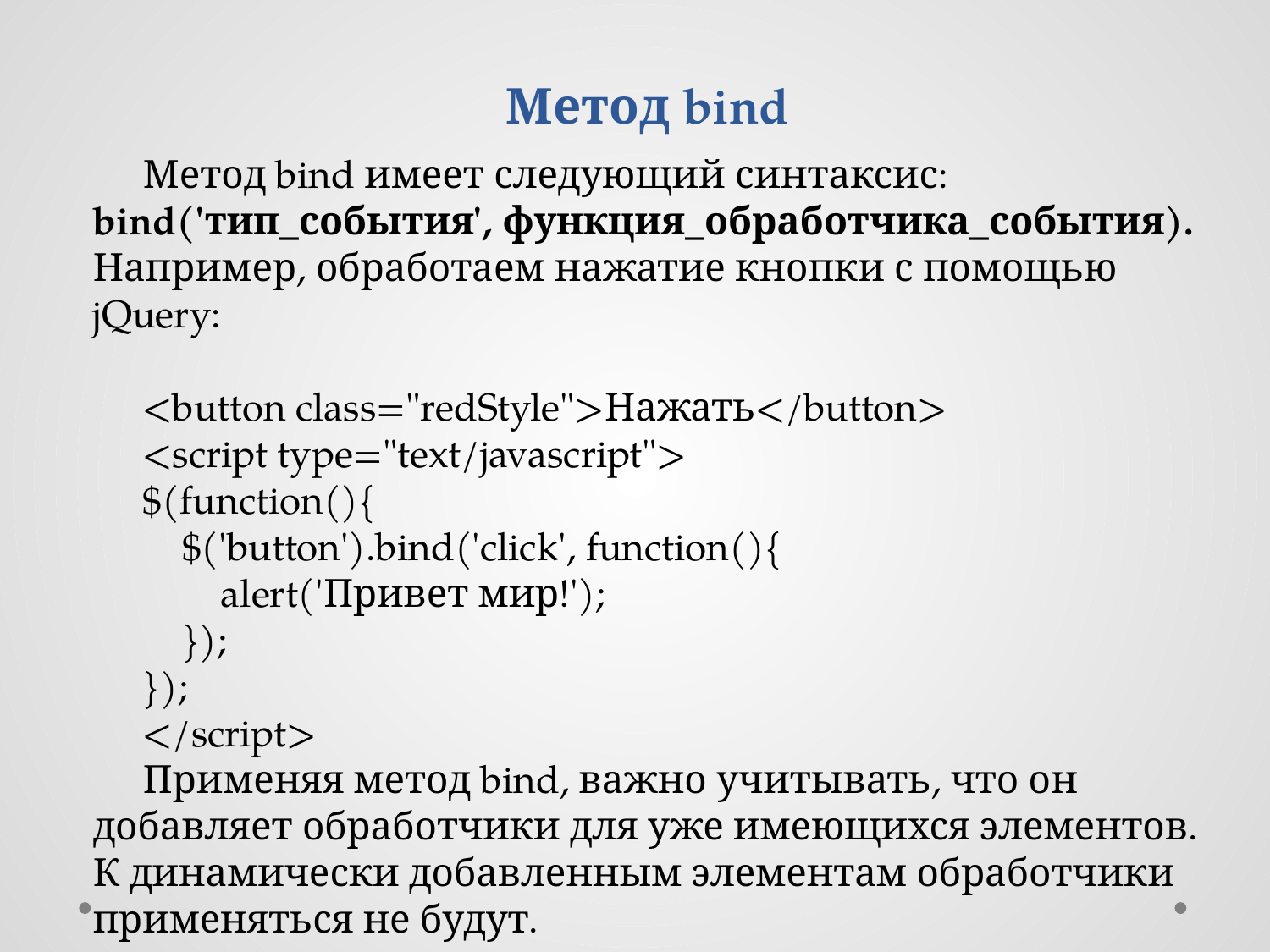

Метод bind
Метод bind имеет следующий синтаксис: bind('тип_события', функция_обработчика_события). Например, обработаем нажатие кнопки с помощью jQuery:

<button class="redStyle">Нажать</button>
<script type="text/javascript">
$(function(){
    $('button').bind('click', function(){
        alert('Привет мир!');
    });
});
</script>
Применяя метод bind, важно учитывать, что он добавляет обработчики для уже имеющихся элементов. К динамически добавленным элементам обработчики применяться не будут.